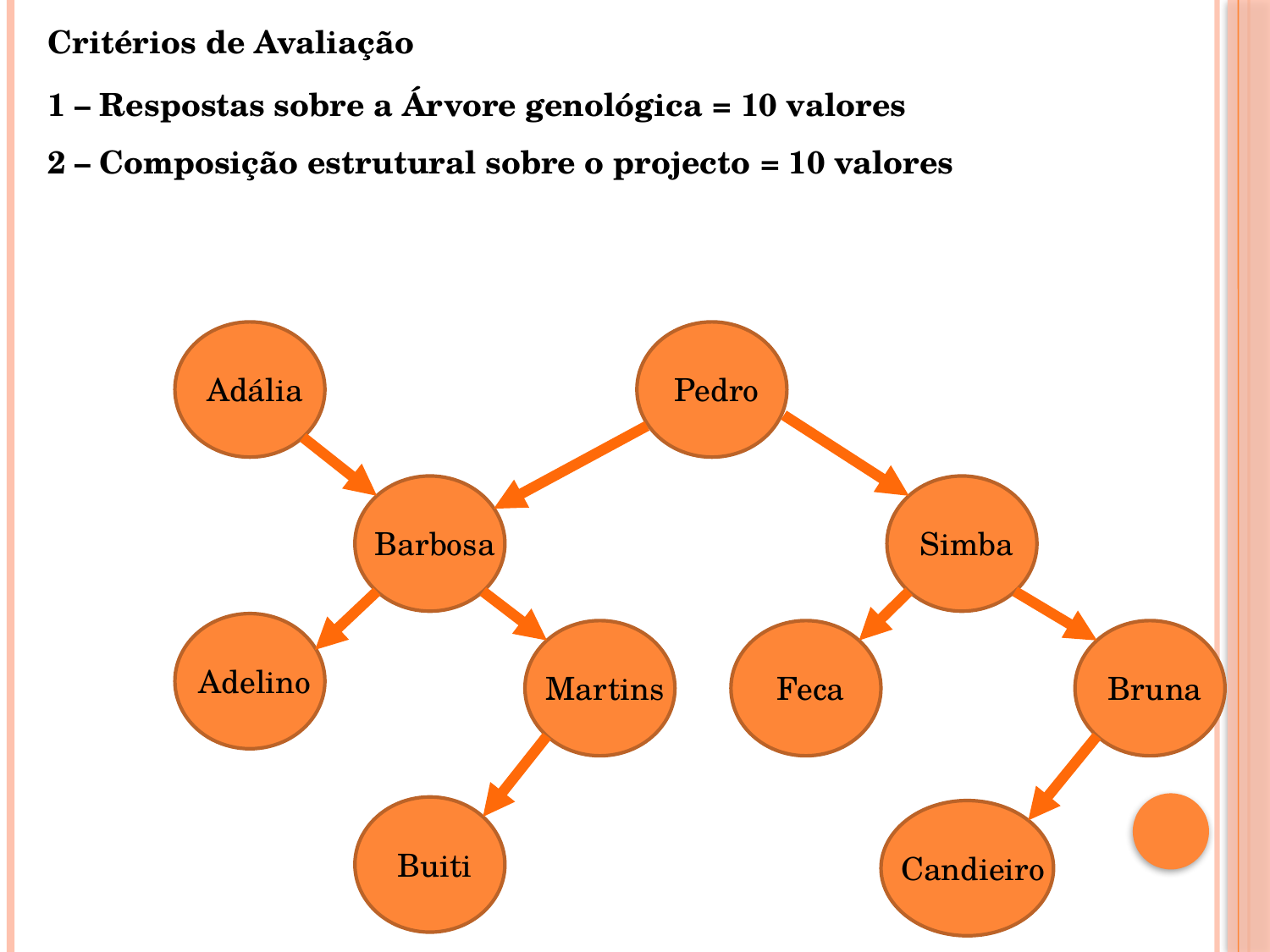

Critérios de Avaliação
1 – Respostas sobre a Árvore genológica = 10 valores
2 – Composição estrutural sobre o projecto = 10 valores

Adália

Pedro

Barbosa

Simba

Adelino

Martins

Feca

Bruna

Buiti

Candieiro